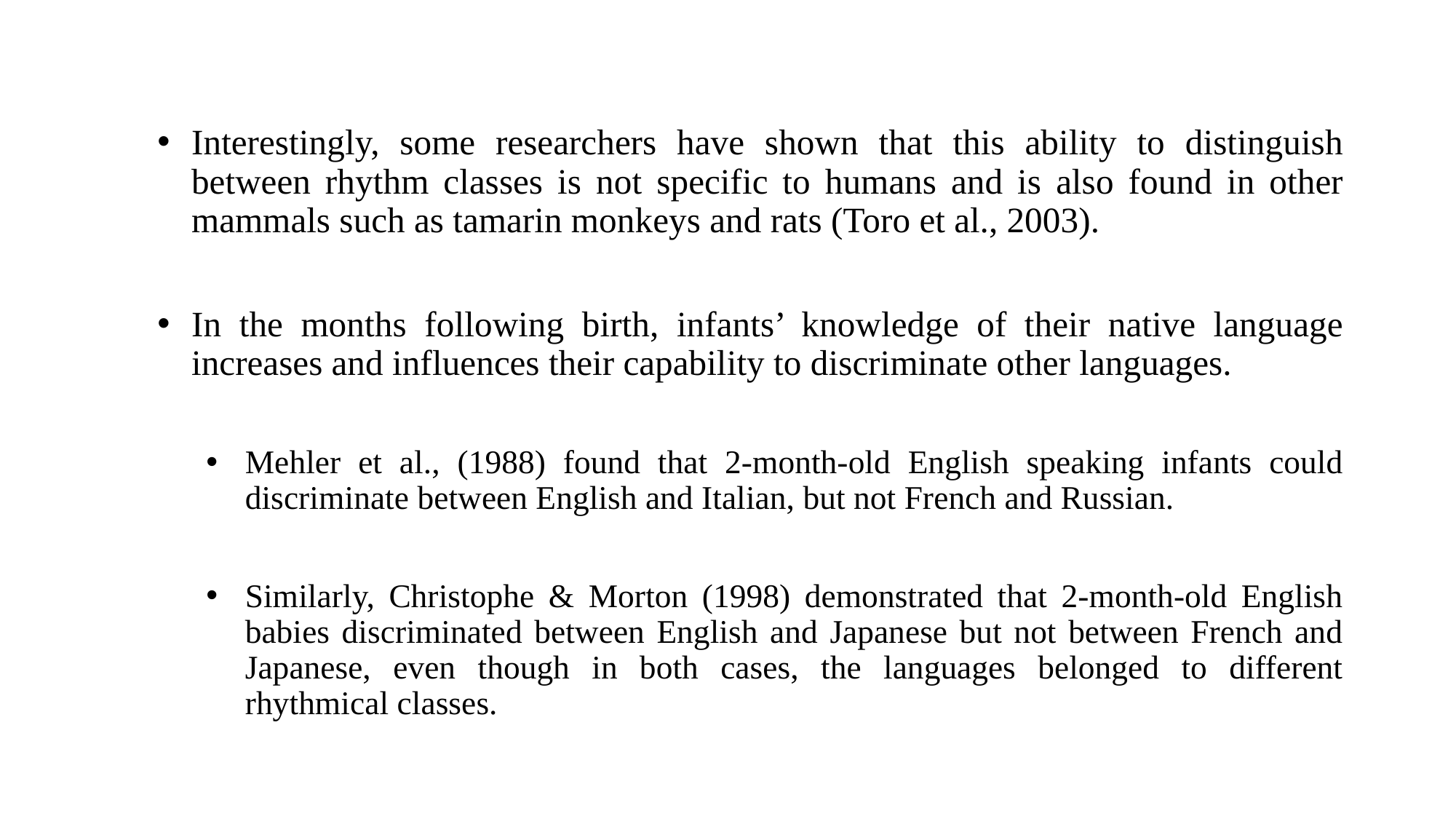

Interestingly, some researchers have shown that this ability to distinguish between rhythm classes is not specific to humans and is also found in other mammals such as tamarin monkeys and rats (Toro et al., 2003).

In the months following birth, infants’ knowledge of their native language increases and influences their capability to discriminate other languages.

Mehler et al., (1988) found that 2-month-old English speaking infants could discriminate between English and Italian, but not French and Russian.

Similarly, Christophe & Morton (1998) demonstrated that 2-month-old English babies discriminated between English and Japanese but not between French and Japanese, even though in both cases, the languages belonged to different rhythmical classes.